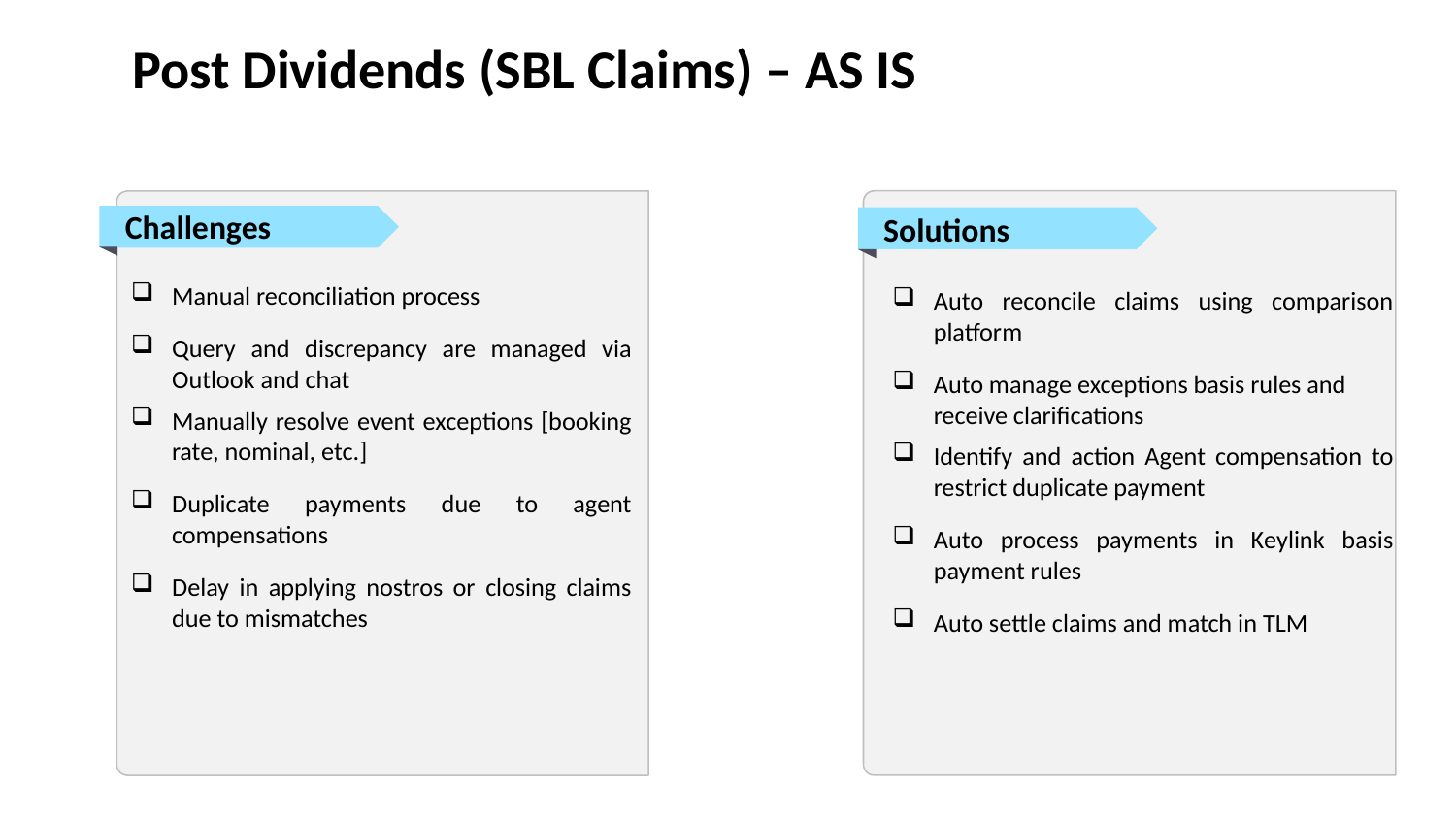

38
Post Dividends (SBL Claims) – AS IS
Solutions

Auto reconcile claims using comparison platform
Auto manage exceptions basis rules and receive clarifications
Identify and action Agent compensation to restrict duplicate payment
Auto process payments in Keylink basis payment rules
Auto settle claims and match in TLM

Challenges

Manual reconciliation process
Query and discrepancy are managed via Outlook and chat
Manually resolve event exceptions [booking rate, nominal, etc.]
Duplicate payments due to agent compensations
Delay in applying nostros or closing claims due to mismatches